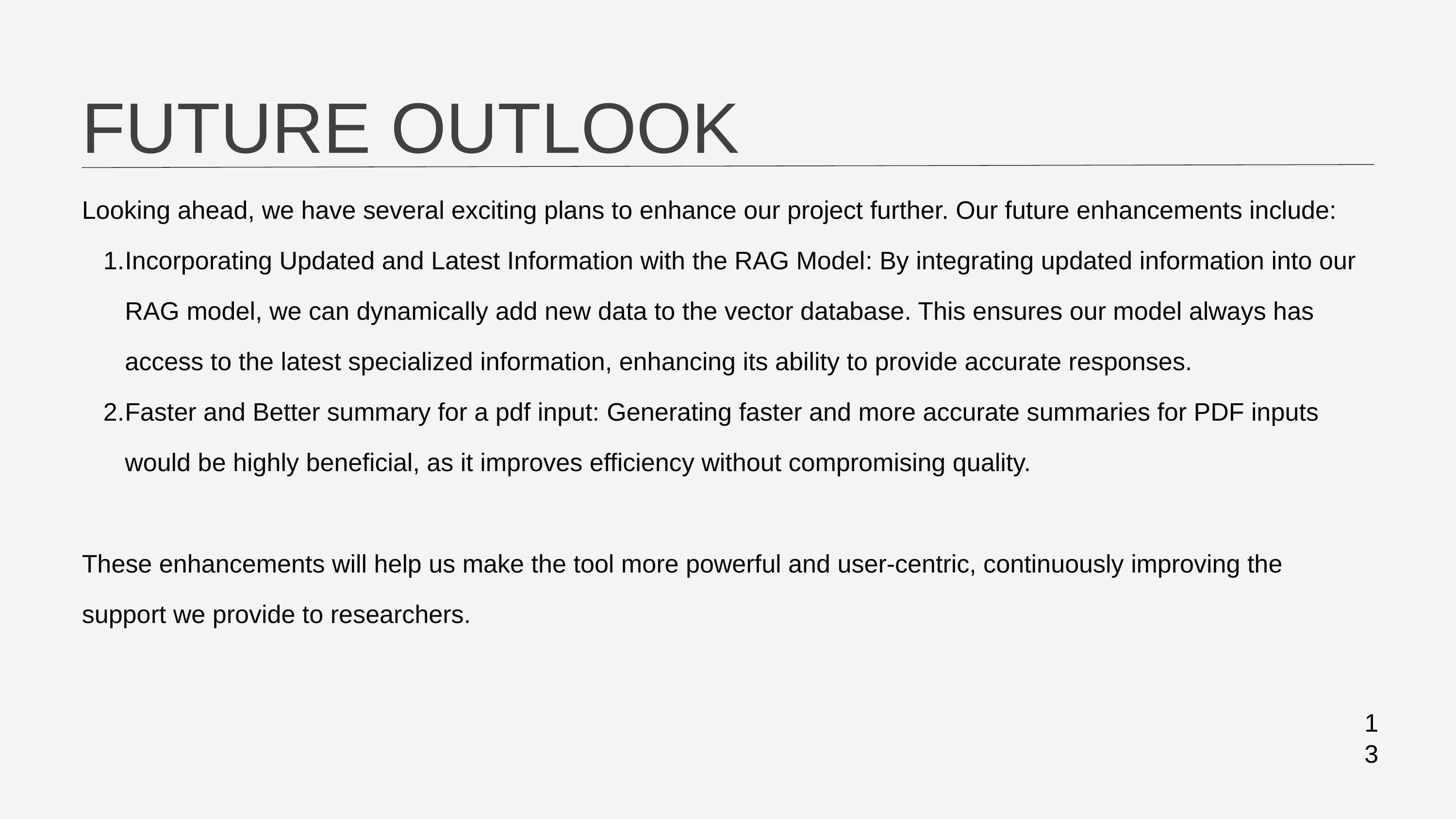

FUTURE OUTLOOK

Looking ahead, we have several exciting plans to enhance our project further. Our future enhancements include:
Incorporating Updated and Latest Information with the RAG Model: By integrating updated information into our RAG model, we can dynamically add new data to the vector database. This ensures our model always has access to the latest specialized information, enhancing its ability to provide accurate responses.
Faster and Better summary for a pdf input: Generating faster and more accurate summaries for PDF inputs would be highly beneficial, as it improves efficiency without compromising quality.

These enhancements will help us make the tool more powerful and user-centric, continuously improving the support we provide to researchers.

13